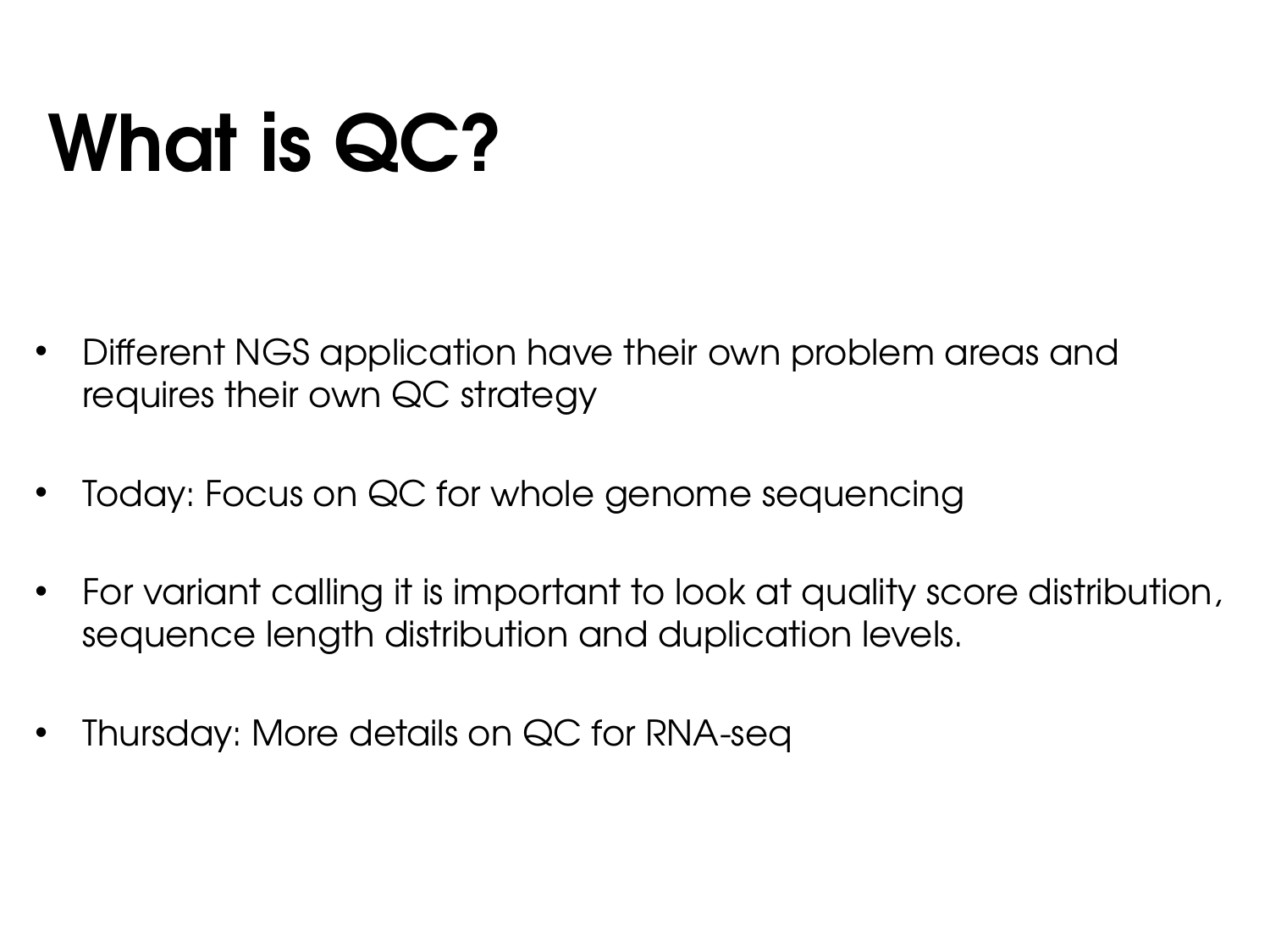

# What is QC?
Different NGS application have their own problem areas and requires their own QC strategy

Today: Focus on QC for whole genome sequencing

For variant calling it is important to look at quality score distribution, sequence length distribution and duplication levels.

Thursday: More details on QC for RNA-seq